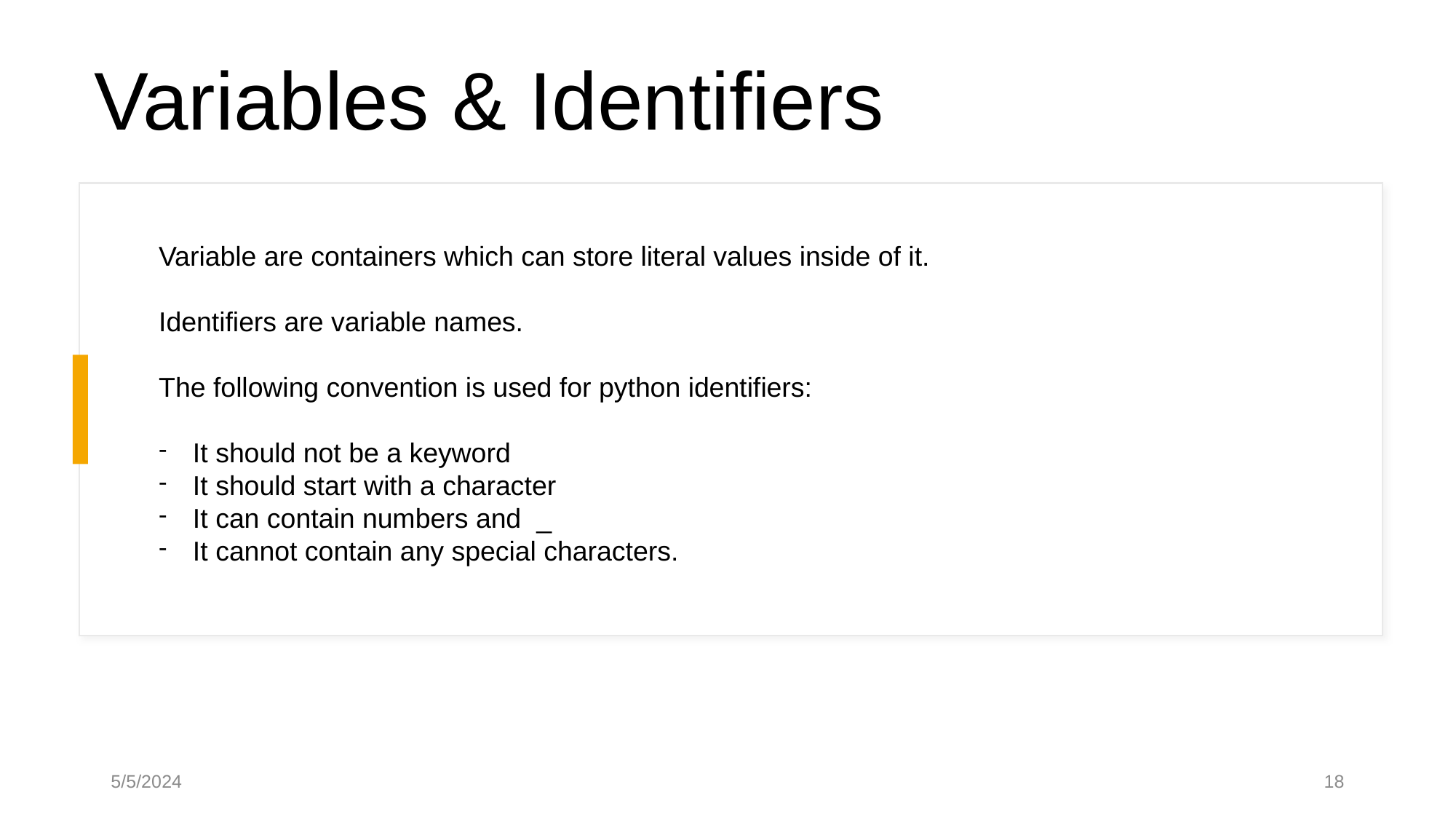

# Variables & Identifiers
Variable are containers which can store literal values inside of it.

Identifiers are variable names.

The following convention is used for python identifiers:

It should not be a keyword
It should start with a character
It can contain numbers and  _
It cannot contain any special characters.
5/5/2024

18